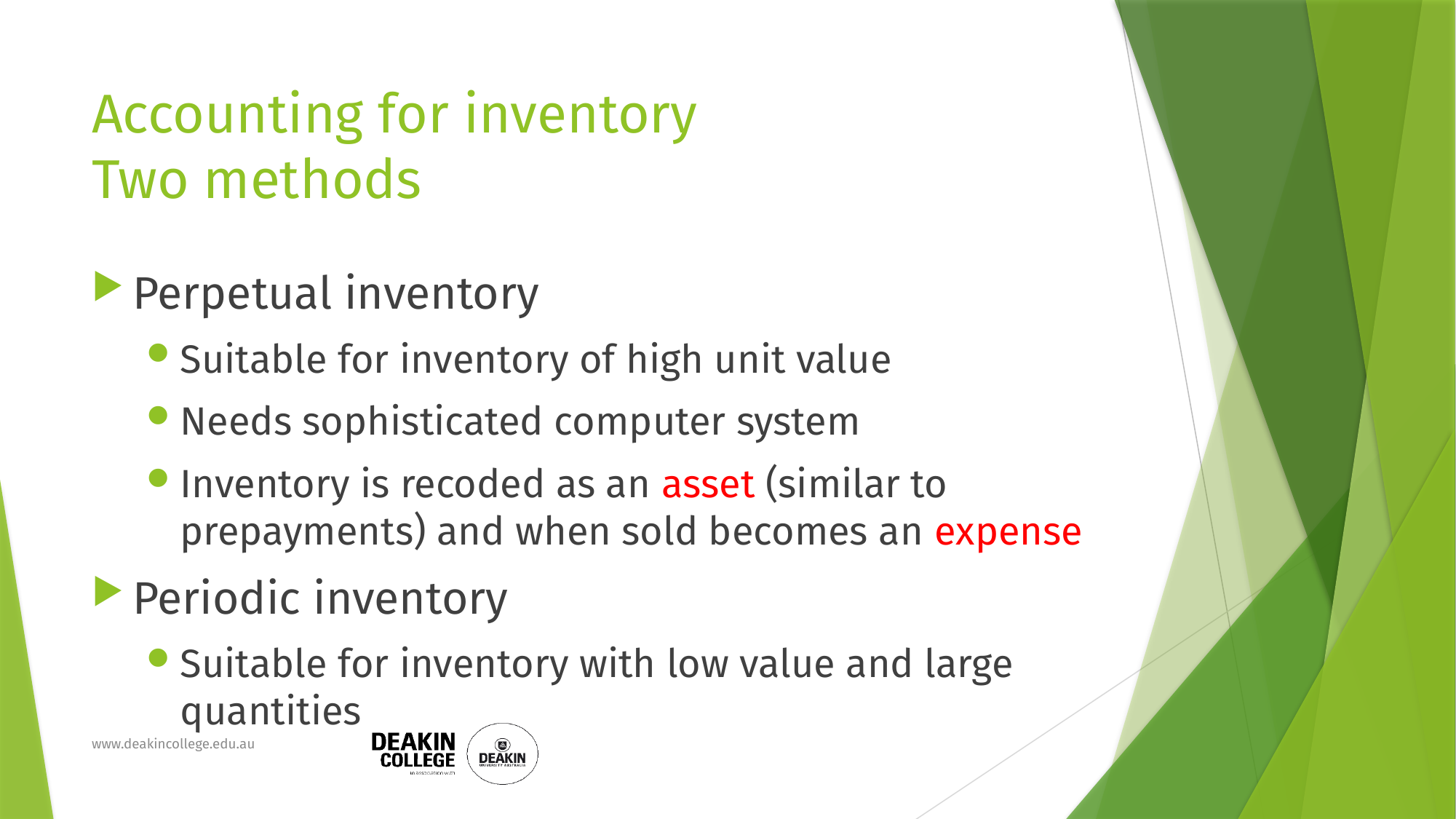

# Accounting for inventory Two methods
Perpetual inventory
Suitable for inventory of high unit value
Needs sophisticated computer system
Inventory is recoded as an asset (similar to prepayments) and when sold becomes an expense
Periodic inventory
Suitable for inventory with low value and large quantities

www.deakincollege.edu.au